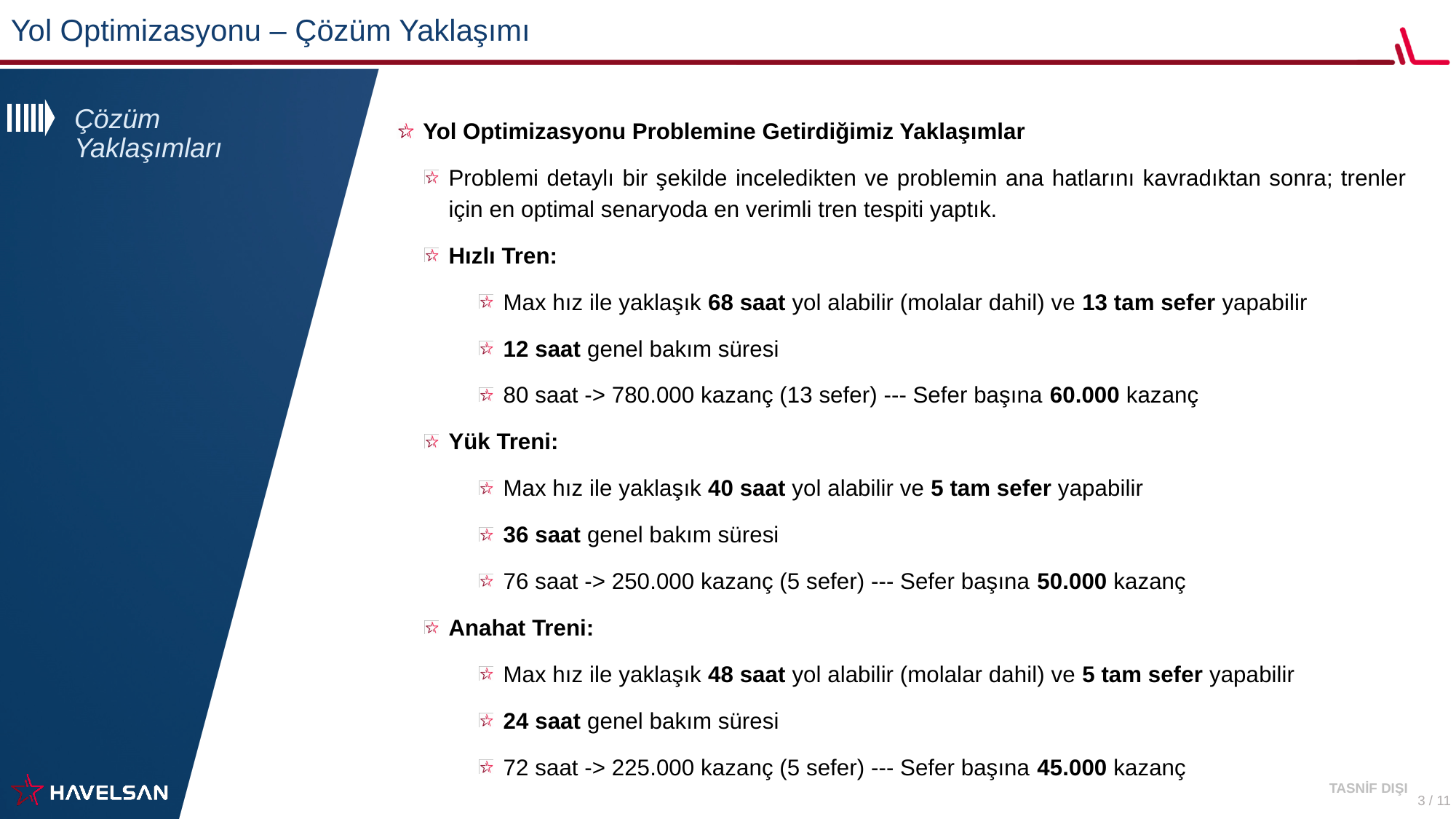

Yol Optimizasyonu – Çözüm Yaklaşımı
Çözüm Yaklaşımları

Yol Optimizasyonu Problemine Getirdiğimiz Yaklaşımlar
Problemi detaylı bir şekilde inceledikten ve problemin ana hatlarını kavradıktan sonra; trenler için en optimal senaryoda en verimli tren tespiti yaptık.
Hızlı Tren:
Max hız ile yaklaşık 68 saat yol alabilir (molalar dahil) ve 13 tam sefer yapabilir
12 saat genel bakım süresi
80 saat -> 780.000 kazanç (13 sefer) --- Sefer başına 60.000 kazanç
Yük Treni:
Max hız ile yaklaşık 40 saat yol alabilir ve 5 tam sefer yapabilir
36 saat genel bakım süresi
76 saat -> 250.000 kazanç (5 sefer) --- Sefer başına 50.000 kazanç
Anahat Treni:
Max hız ile yaklaşık 48 saat yol alabilir (molalar dahil) ve 5 tam sefer yapabilir
24 saat genel bakım süresi
72 saat -> 225.000 kazanç (5 sefer) --- Sefer başına 45.000 kazanç

TASNİF DIŞI